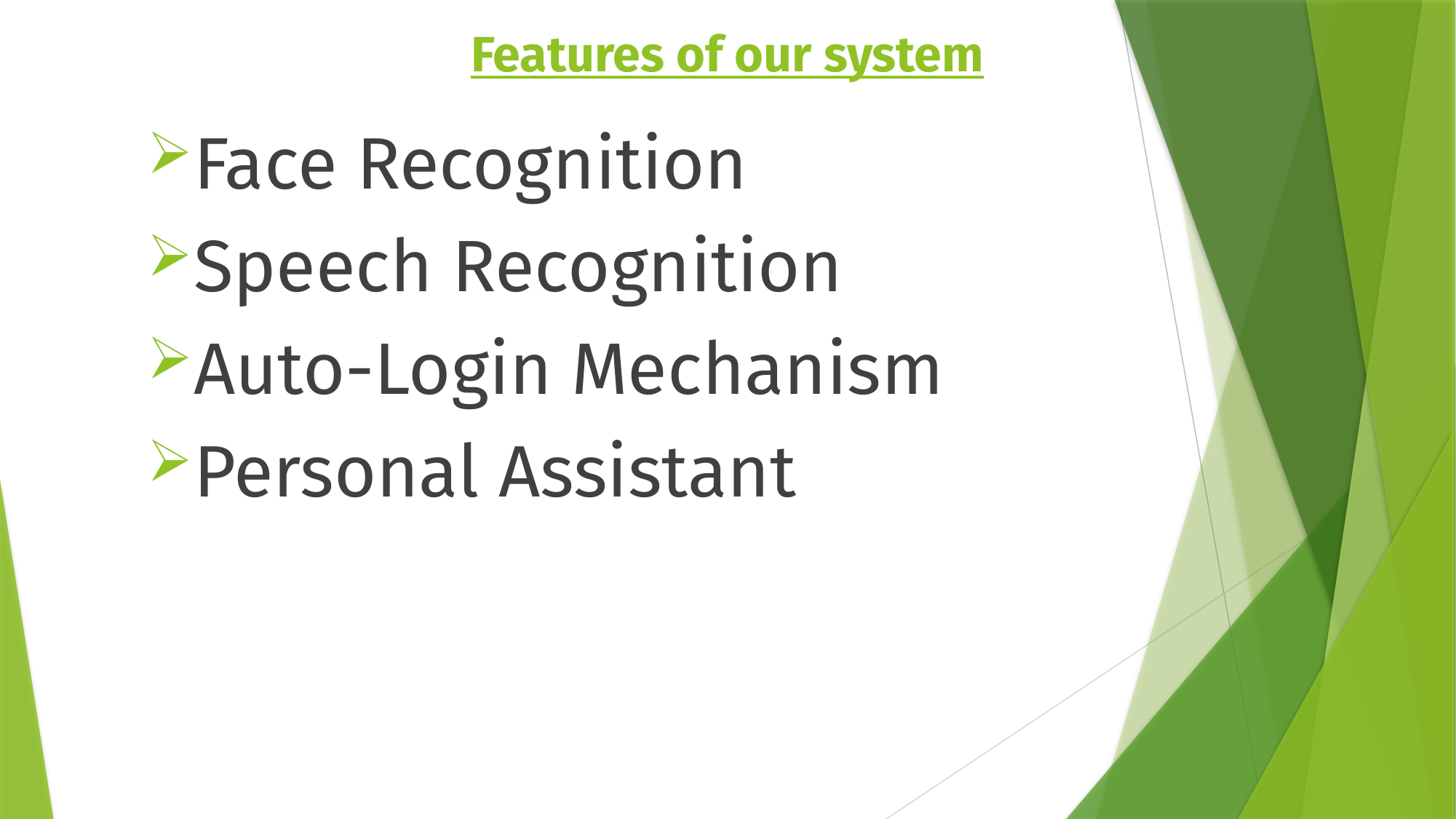

# Features of our system
Face Recognition
Speech Recognition
Auto-Login Mechanism
Personal Assistant